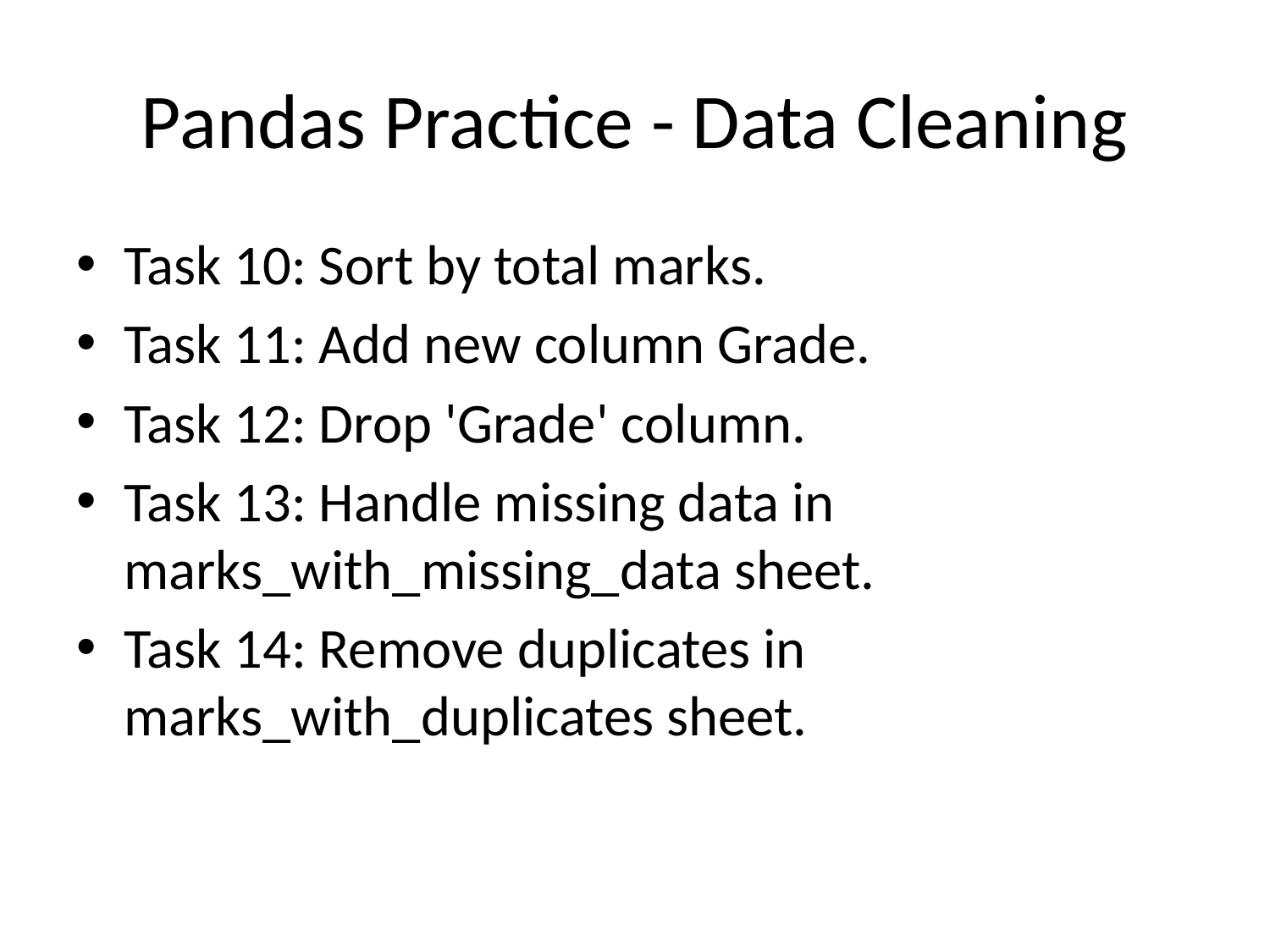

# Pandas Practice - Data Cleaning
Task 10: Sort by total marks.
Task 11: Add new column Grade.
Task 12: Drop 'Grade' column.
Task 13: Handle missing data in marks_with_missing_data sheet.
Task 14: Remove duplicates in marks_with_duplicates sheet.